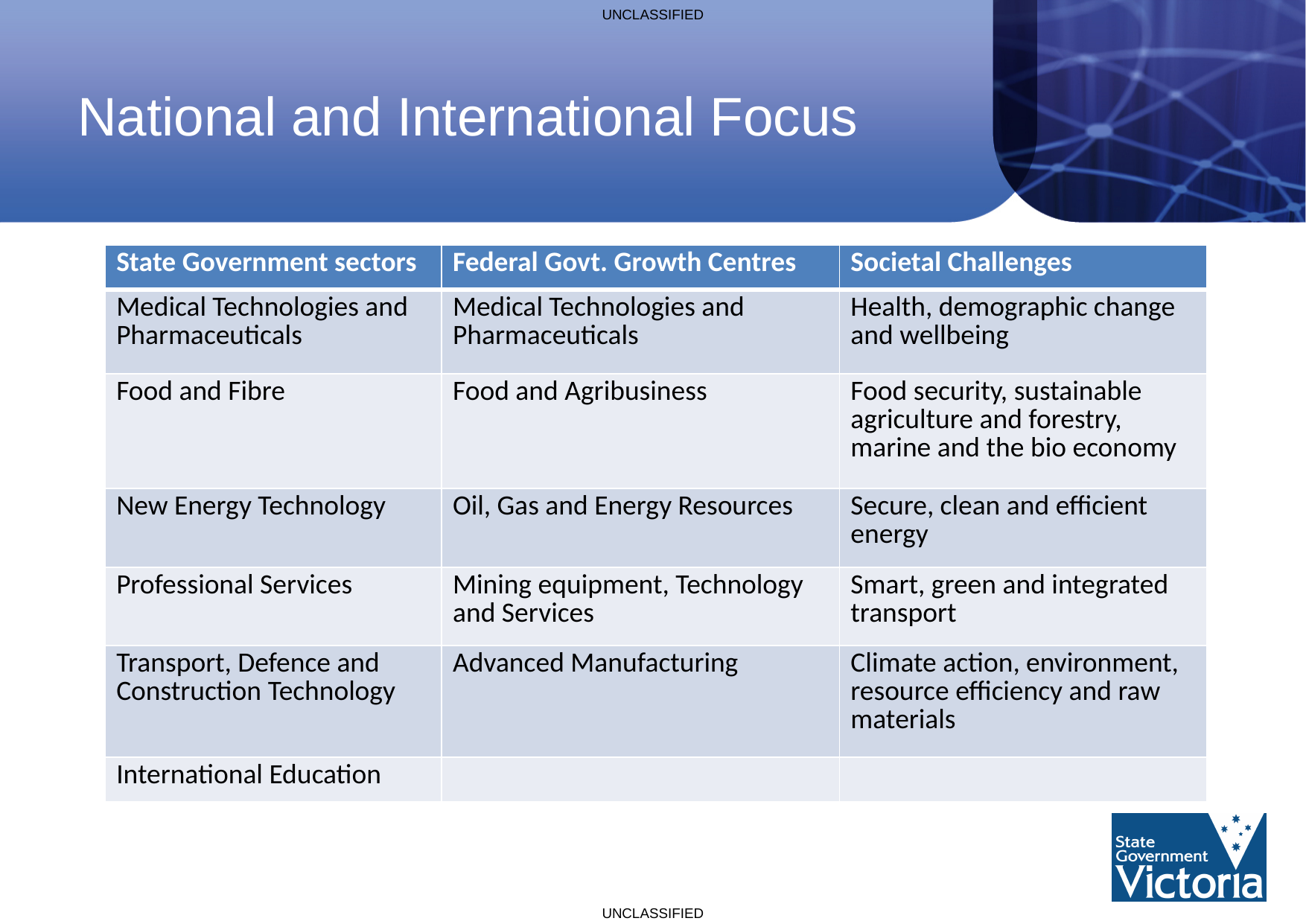

# National and International Focus
| State Government sectors | Federal Govt. Growth Centres | Societal Challenges |
| --- | --- | --- |
| Medical Technologies and Pharmaceuticals | Medical Technologies and Pharmaceuticals | Health, demographic change and wellbeing |
| Food and Fibre | Food and Agribusiness | Food security, sustainable agriculture and forestry, marine and the bio economy |
| New Energy Technology | Oil, Gas and Energy Resources | Secure, clean and efficient energy |
| Professional Services | Mining equipment, Technology and Services | Smart, green and integrated transport |
| Transport, Defence and Construction Technology | Advanced Manufacturing | Climate action, environment, resource efficiency and raw materials |
| International Education |  |  |